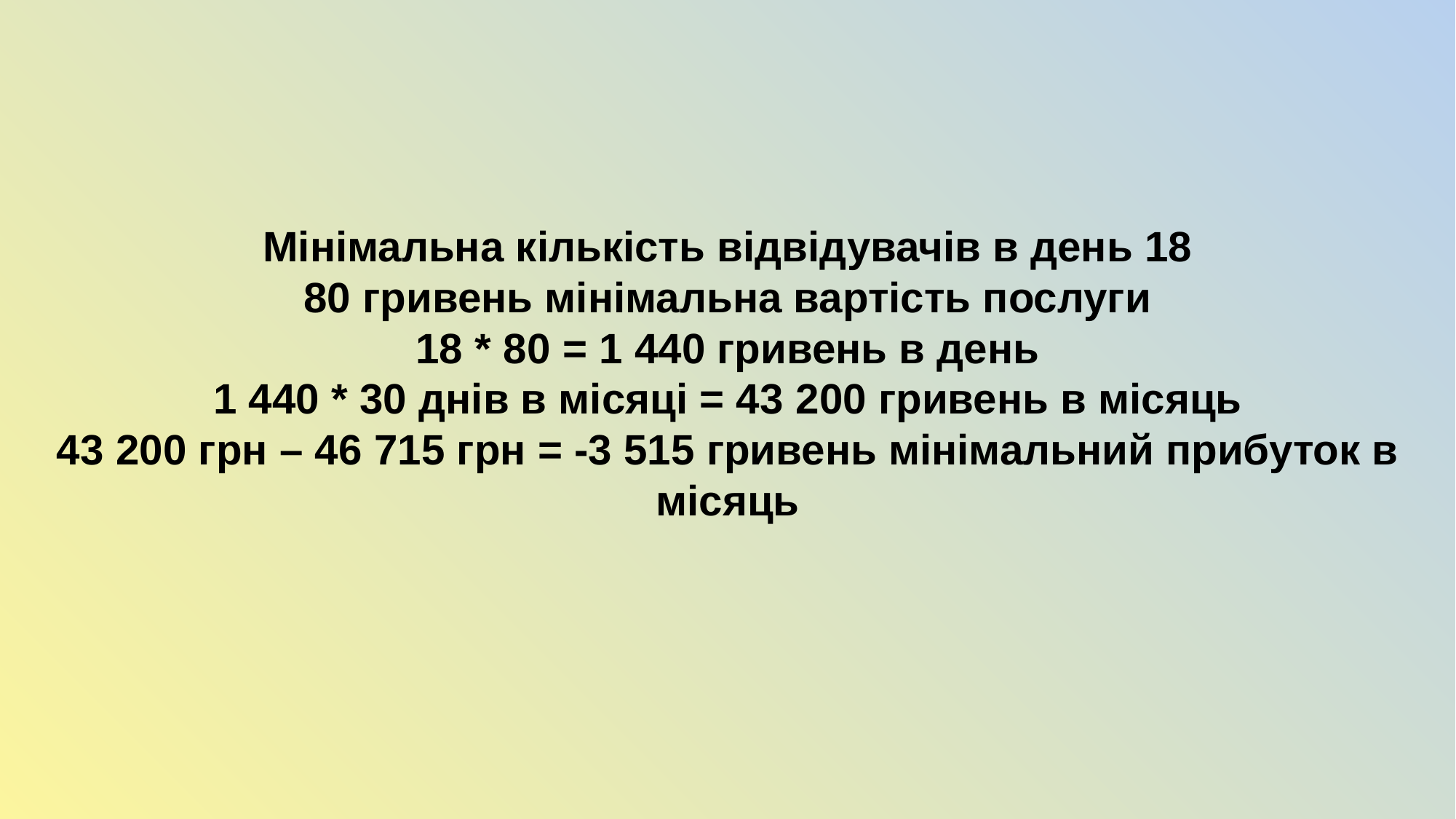

Мінімальна кількість відвідувачів в день 18
80 гривень мінімальна вартість послуги
18 * 80 = 1 440 гривень в день
1 440 * 30 днів в місяці = 43 200 гривень в місяць
43 200 грн – 46 715 грн = -3 515 гривень мінімальний прибуток в місяць